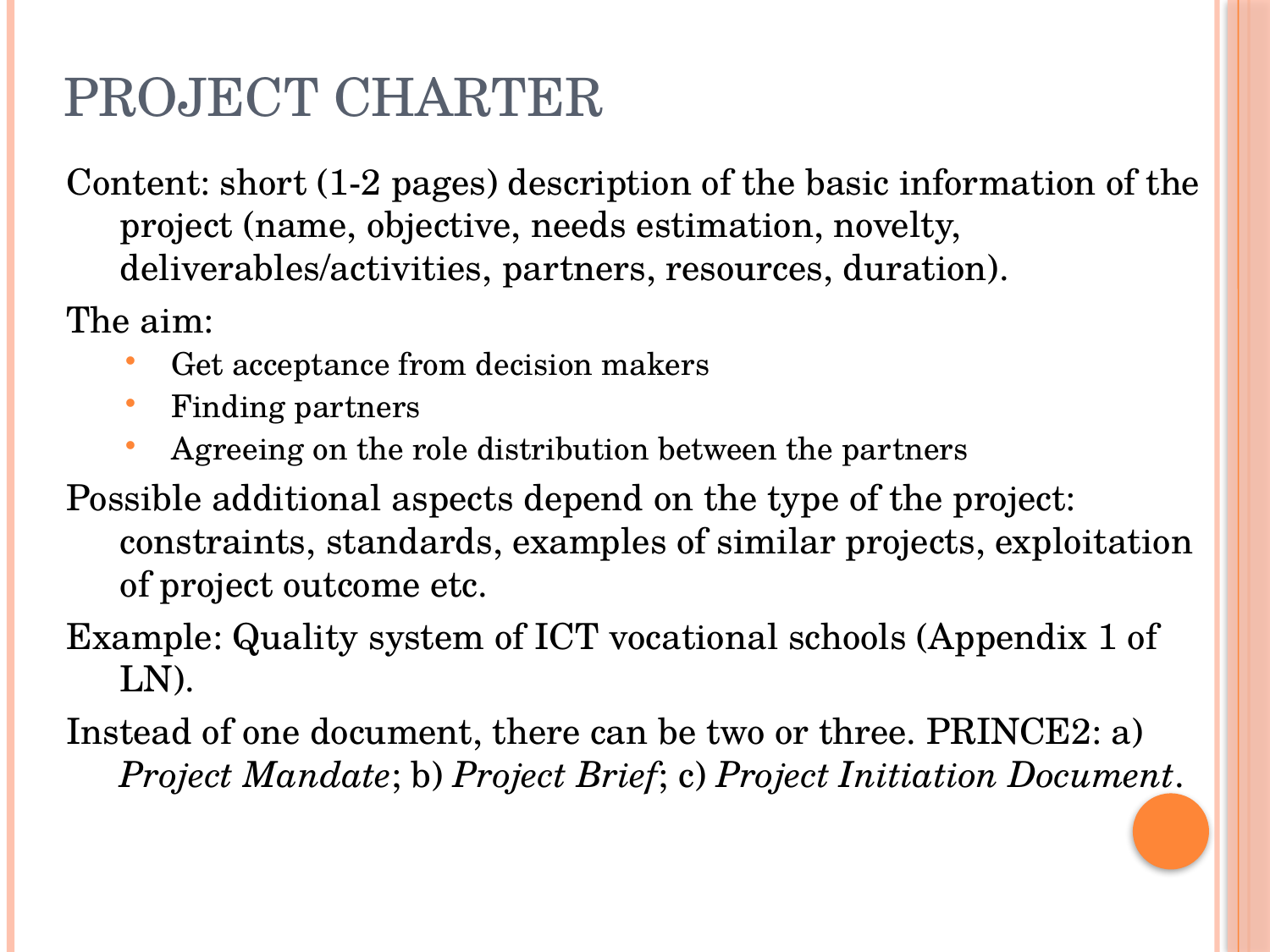

# Project charter
Content: short (1-2 pages) description of the basic information of the project (name, objective, needs estimation, novelty, deliverables/activities, partners, resources, duration).
The aim:
Get acceptance from decision makers
Finding partners
Agreeing on the role distribution between the partners
Possible additional aspects depend on the type of the project: constraints, standards, examples of similar projects, exploitation of project outcome etc.
Example: Quality system of ICT vocational schools (Appendix 1 of LN).
Instead of one document, there can be two or three. PRINCE2: a) Project Mandate; b) Project Brief; c) Project Initiation Document.